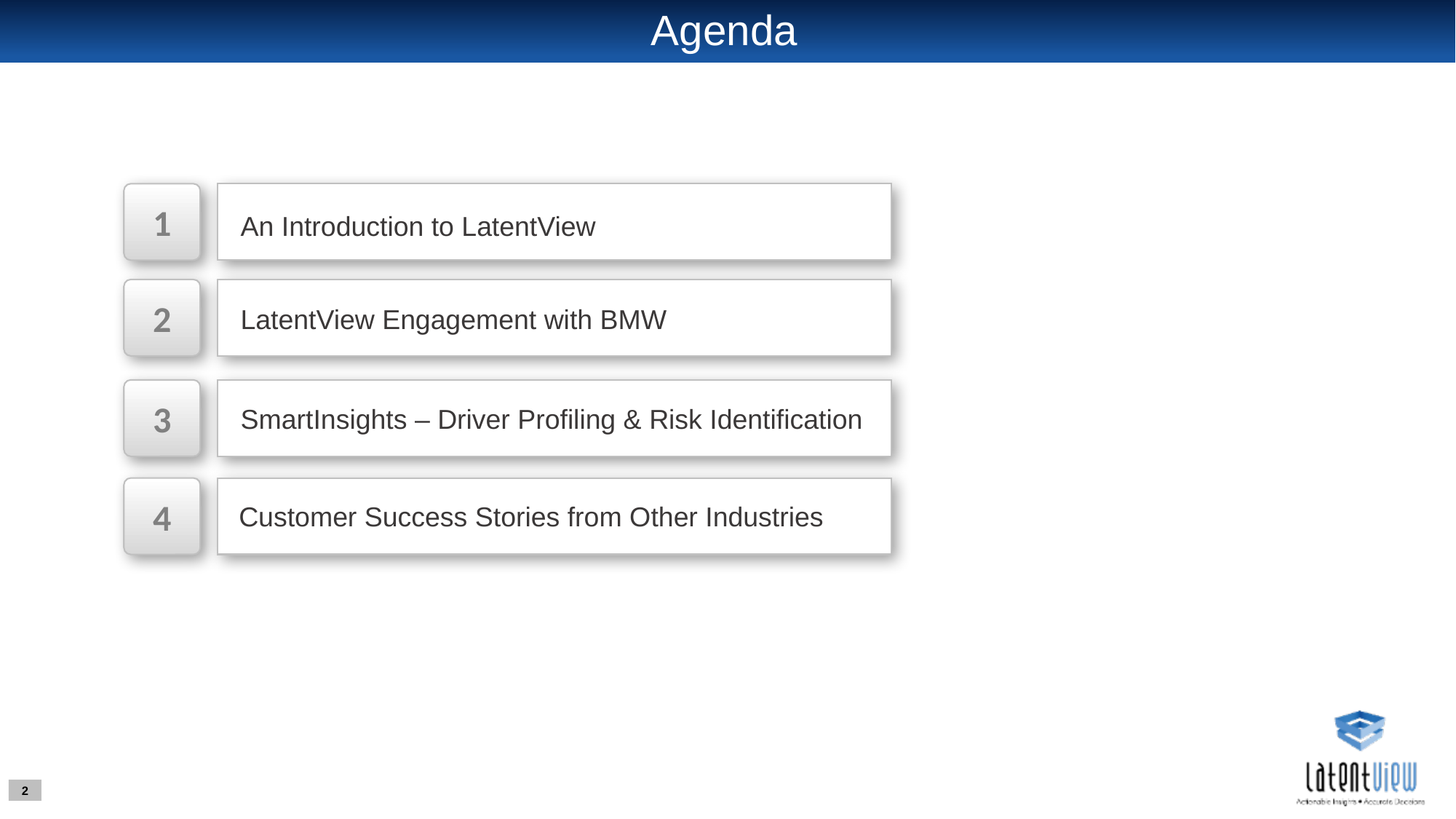

# Agenda
1

An Introduction to LatentView
2

LatentView Engagement with BMW
3

SmartInsights – Driver Profiling & Risk Identification
4

Customer Success Stories from Other Industries